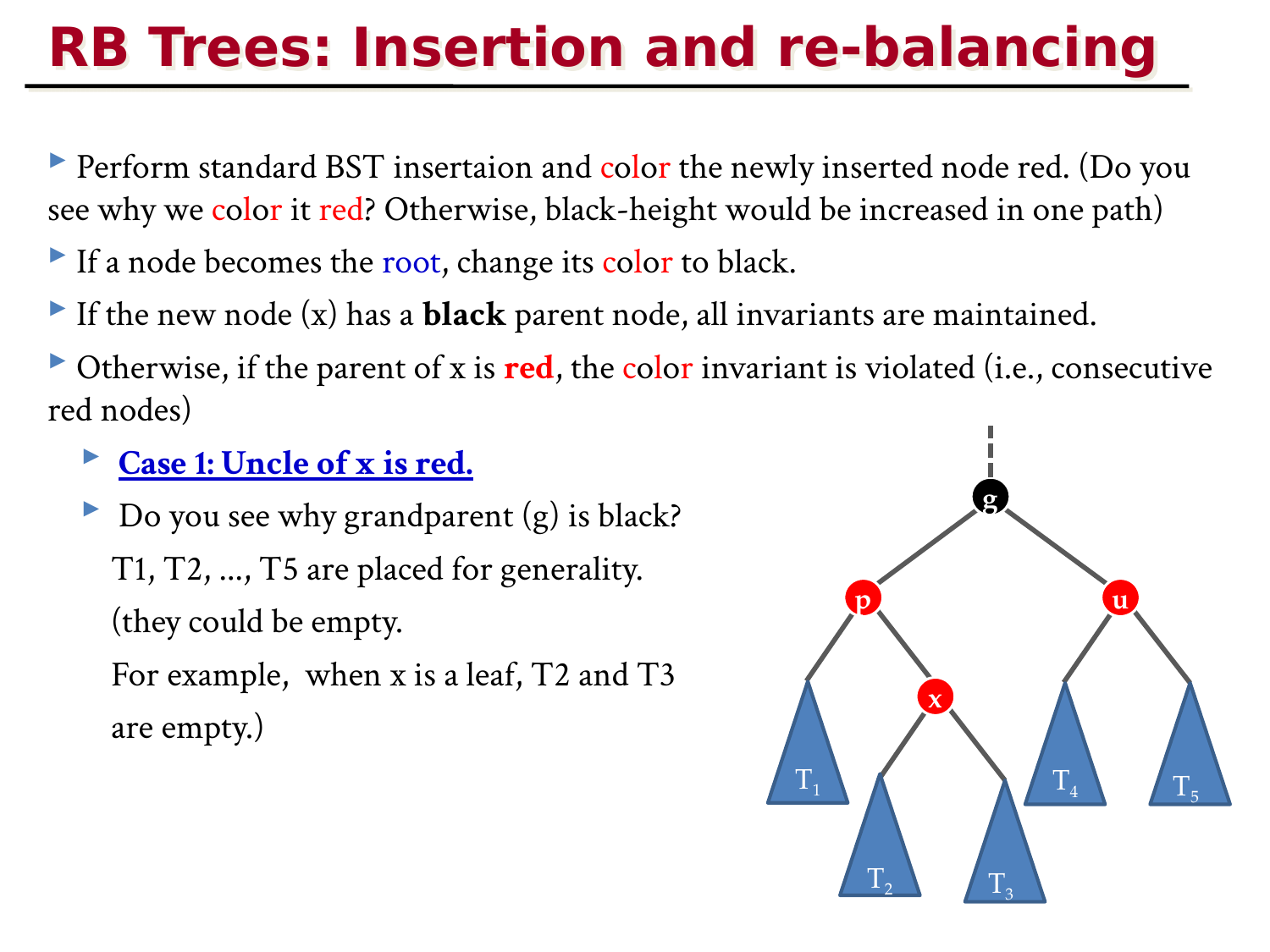

RB Trees: Insertion and re-balancing

 Perform standard BST insertaion and color the newly inserted node red. (Do you see why we color it red? Otherwise, black-height would be increased in one path)
 If a node becomes the root, change its color to black.
 If the new node (x) has a black parent node, all invariants are maintained.
 Otherwise, if the parent of x is red, the color invariant is violated (i.e., consecutive red nodes)
 Case 1: Uncle of x is red.
 Do you see why grandparent (g) is black?
T1, T2, ..., T5 are placed for generality.
(they could be empty.
For example,  when x is a leaf, T2 and T3
are empty.)

g
p
u
x

T1
T4
T5
U

T2
T3